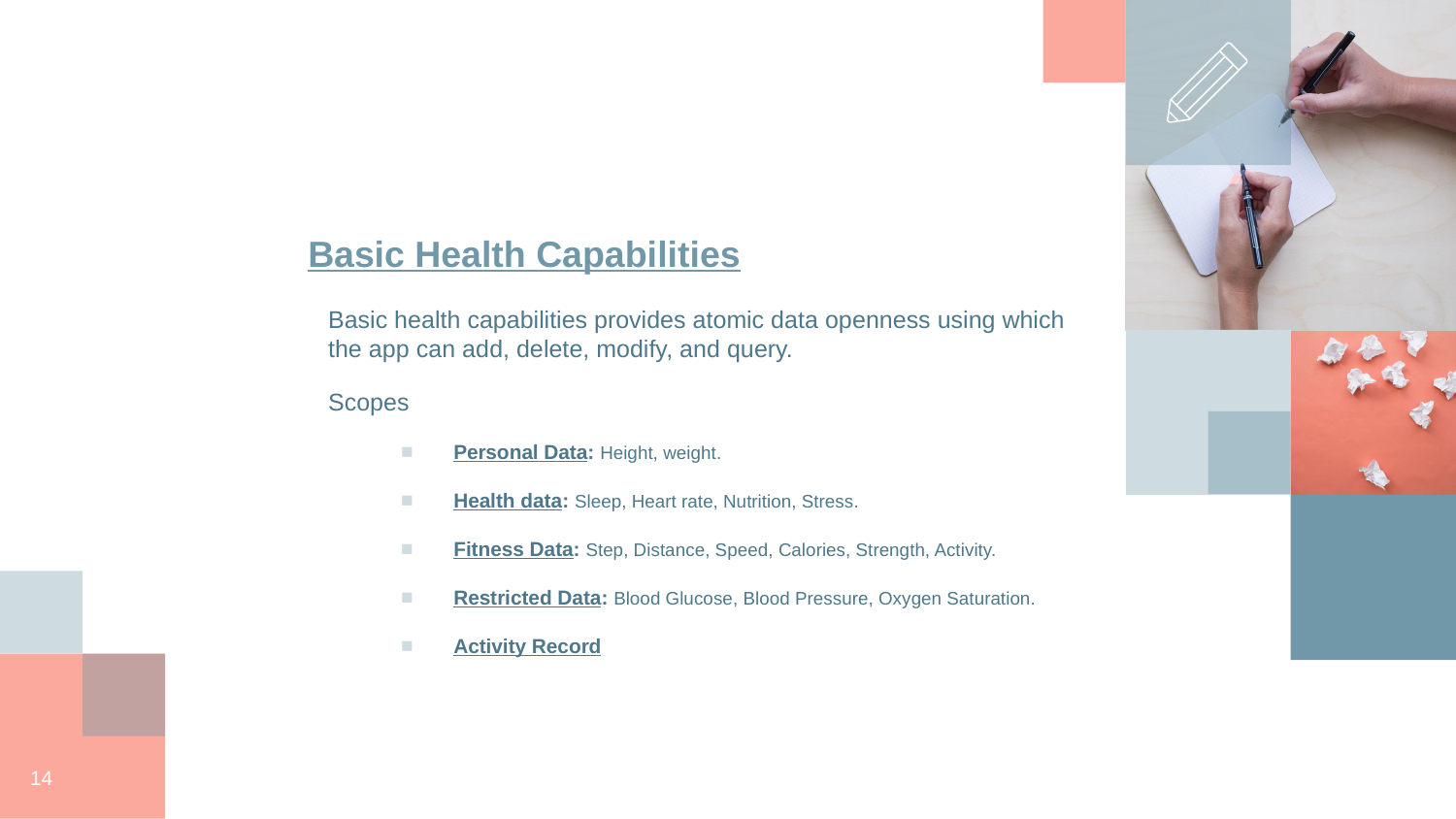

# Basic Health Capabilities
Basic health capabilities provides atomic data openness using which the app can add, delete, modify, and query.
Scopes
Personal Data: Height, weight.
Health data: Sleep, Heart rate, Nutrition, Stress.
Fitness Data: Step, Distance, Speed, Calories, Strength, Activity.
Restricted Data: Blood Glucose, Blood Pressure, Oxygen Saturation.
Activity Record

14